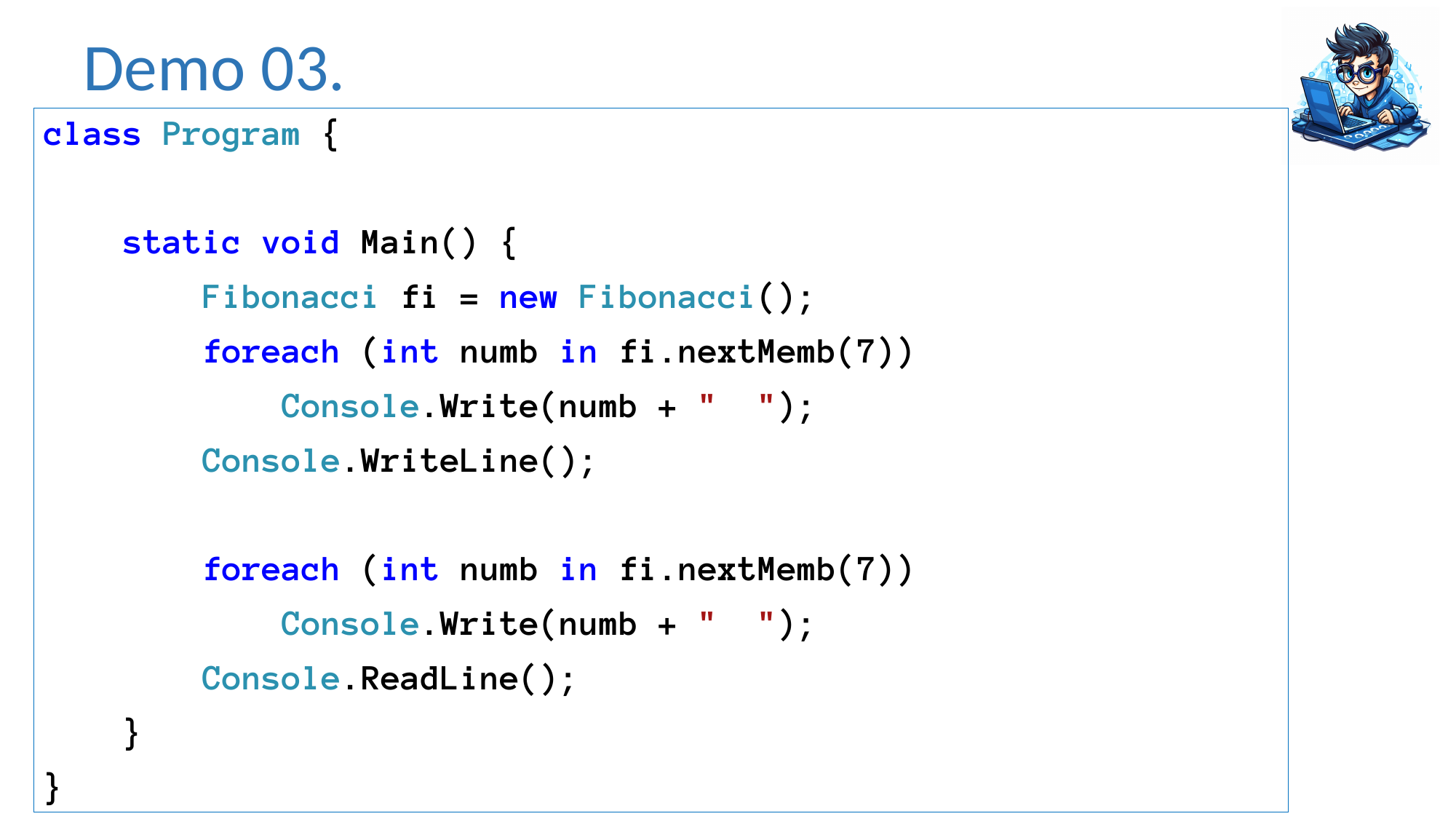

# Demo 03.
class Program {

    static void Main() {
        Fibonacci fi = new Fibonacci();
        foreach (int numb in fi.nextMemb(7))
            Console.Write(numb + "  ");
        Console.WriteLine();

        foreach (int numb in fi.nextMemb(7))
            Console.Write(numb + "  ");
        Console.ReadLine();
    }
}